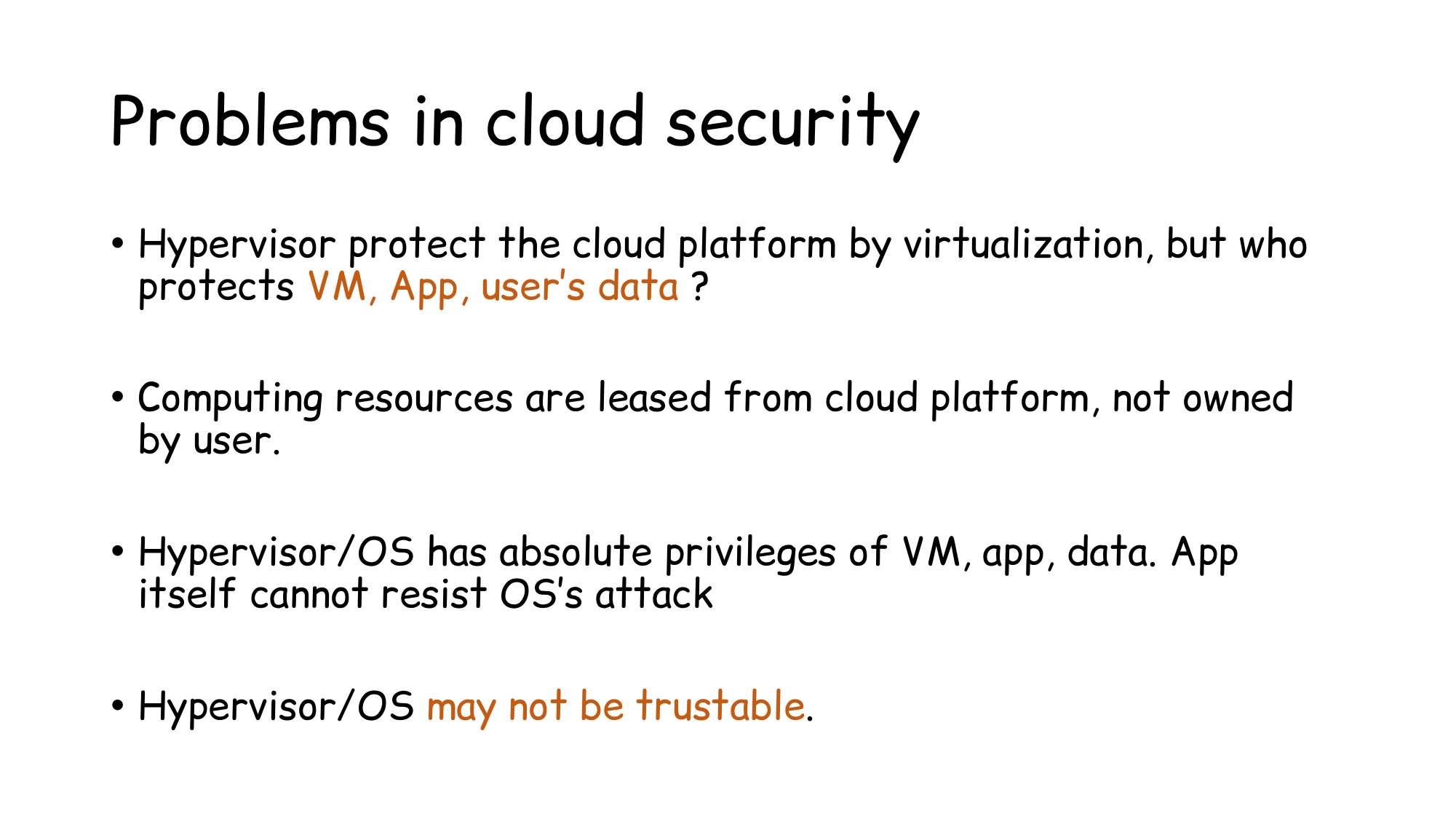

# Problems in cloud security
Hypervisor protect the cloud platform by virtualization, but who protects VM, App, user’s data ?

Computing resources are leased from cloud platform, not owned by user.

Hypervisor/OS has absolute privileges of VM, app, data. App itself cannot resist OS’s attack

Hypervisor/OS may not be trustable.